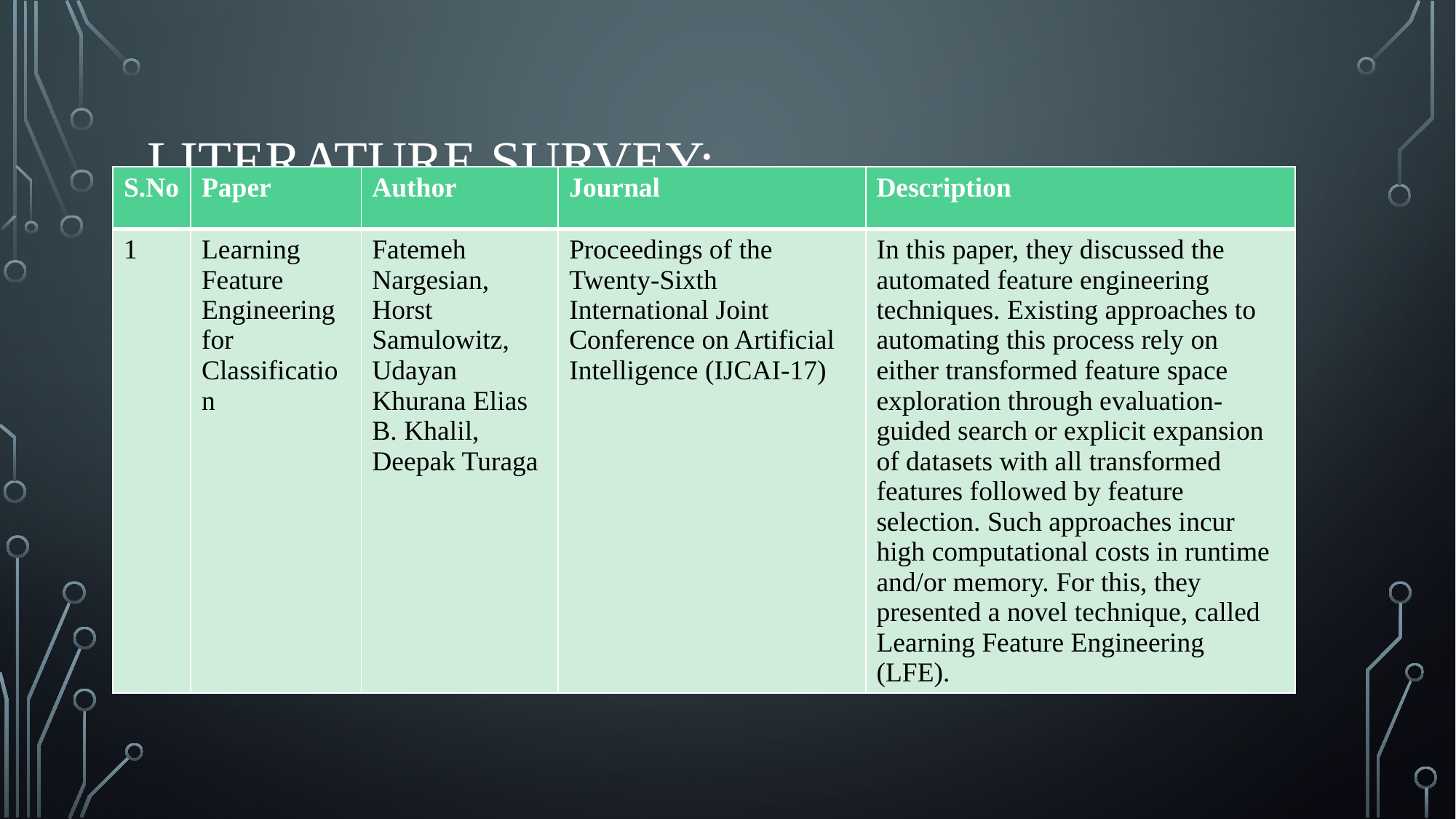

# Literature Survey:
| S.No | Paper | Author | Journal | Description |
| --- | --- | --- | --- | --- |
| 1 | Learning Feature Engineering for Classification | Fatemeh Nargesian, Horst Samulowitz, Udayan Khurana Elias B. Khalil, Deepak Turaga | Proceedings of the Twenty-Sixth International Joint Conference on Artificial Intelligence (IJCAI-17) | In this paper, they discussed the automated feature engineering techniques. Existing approaches to automating this process rely on either transformed feature space exploration through evaluation-guided search or explicit expansion of datasets with all transformed features followed by feature selection. Such approaches incur high computational costs in runtime and/or memory. For this, they presented a novel technique, called Learning Feature Engineering (LFE). |